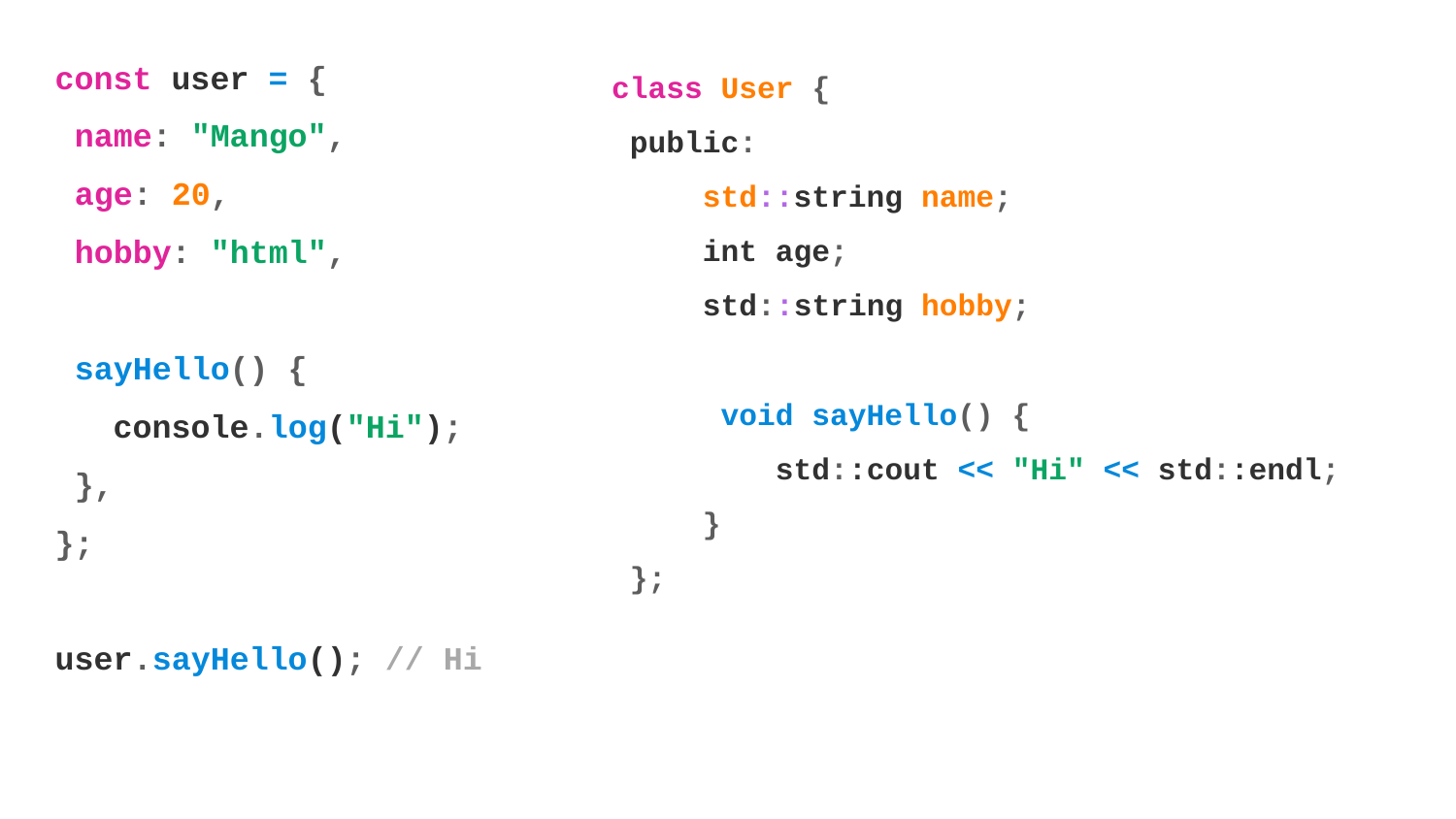

const user = {
 name: "Mango",
 age: 20,
 hobby: "html",

 sayHello() {
   console.log("Hi");
 },
};

user.sayHello(); // Hi
class User {
 public:
     std::string name;
     int age;
     std::string hobby;

  void sayHello() {
         std::cout << "Hi" << std::endl;
     }
 };